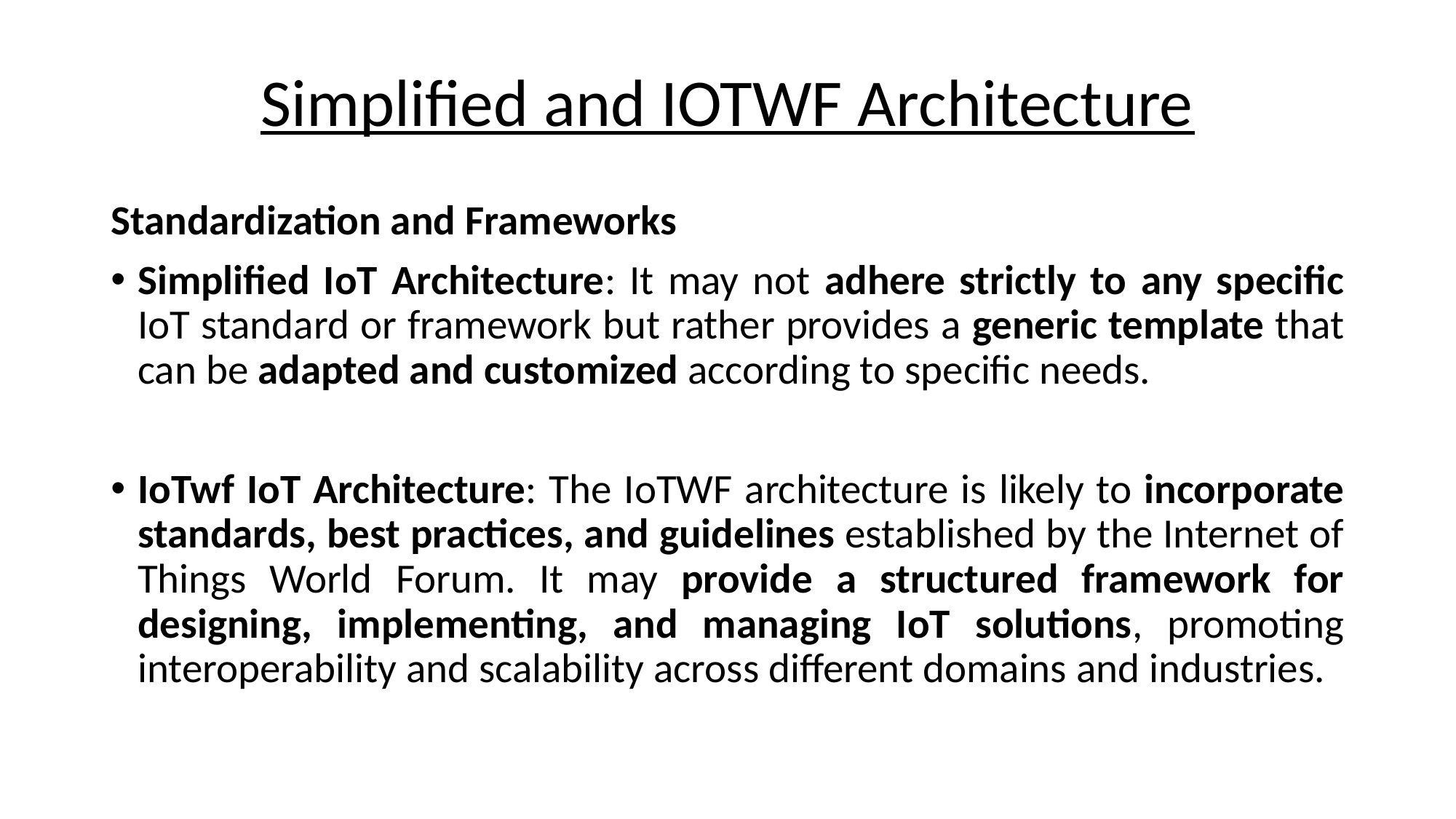

# Simplified and IOTWF Architecture
Standardization and Frameworks
Simplified IoT Architecture: It may not adhere strictly to any specific IoT standard or framework but rather provides a generic template that can be adapted and customized according to specific needs.

IoTwf IoT Architecture: The IoTWF architecture is likely to incorporate standards, best practices, and guidelines established by the Internet of Things World Forum. It may provide a structured framework for designing, implementing, and managing IoT solutions, promoting interoperability and scalability across different domains and industries.